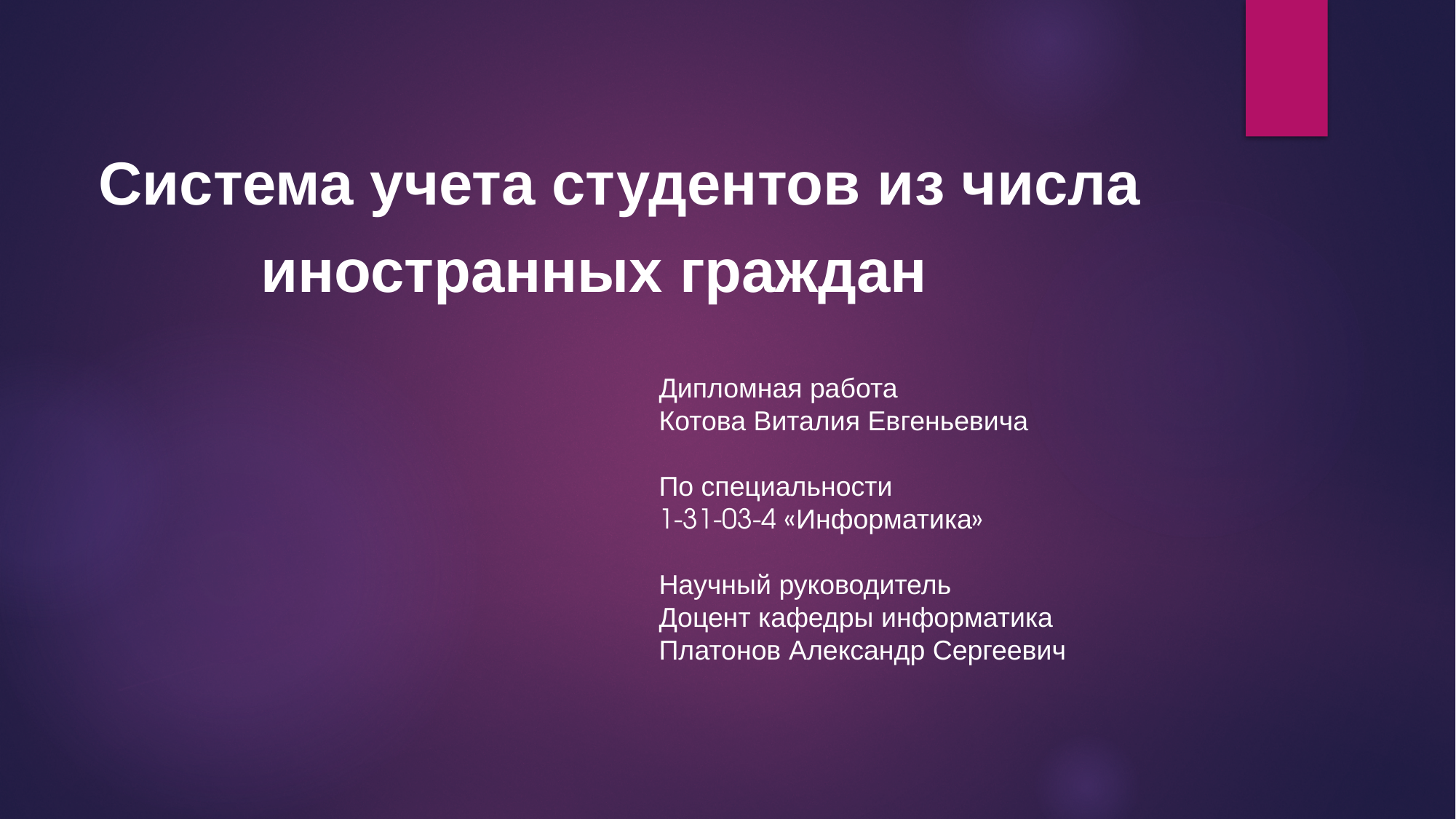

Система учета студентов из числа иностранных граждан
Дипломная работа
Котова Виталия Евгеньевича

По специальности
1-31-03-4 «Информатика»

Научный руководитель
Доцент кафедры информатика
Платонов Александр Сергеевич